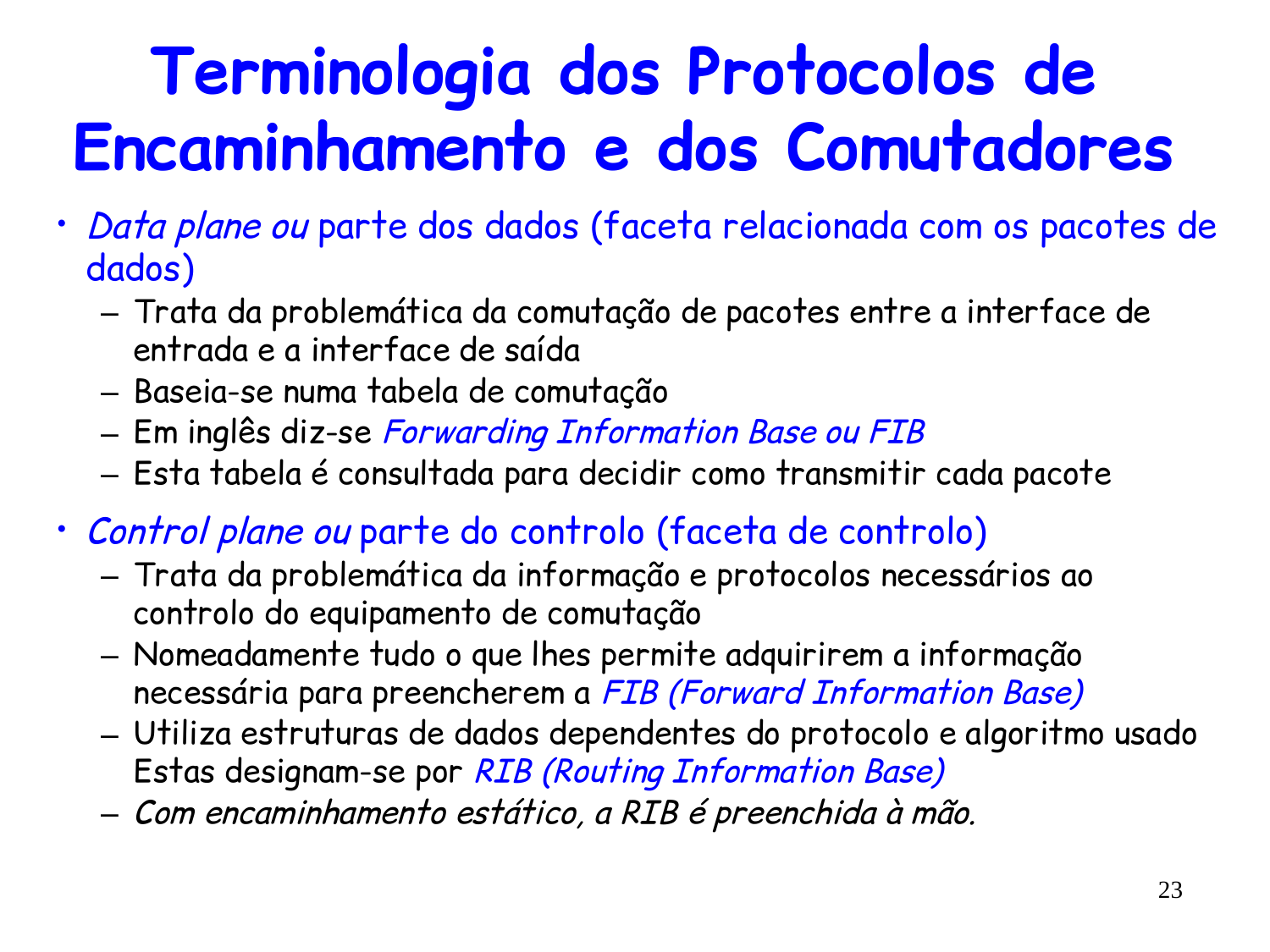

# Terminologia dos Protocolos de Encaminhamento e dos Comutadores
Data plane ou parte dos dados (faceta relacionada com os pacotes de dados)
Trata da problemática da comutação de pacotes entre a interface de entrada e a interface de saída
Baseia-se numa tabela de comutação
Em inglês diz-se Forwarding Information Base ou FIB
Esta tabela é consultada para decidir como transmitir cada pacote
Control plane ou parte do controlo (faceta de controlo)
Trata da problemática da informação e protocolos necessários ao controlo do equipamento de comutação
Nomeadamente tudo o que lhes permite adquirirem a informação necessária para preencherem a FIB (Forward Information Base)
Utiliza estruturas de dados dependentes do protocolo e algoritmo usado Estas designam-se por RIB (Routing Information Base)
Com encaminhamento estático, a RIB é preenchida à mão.

23